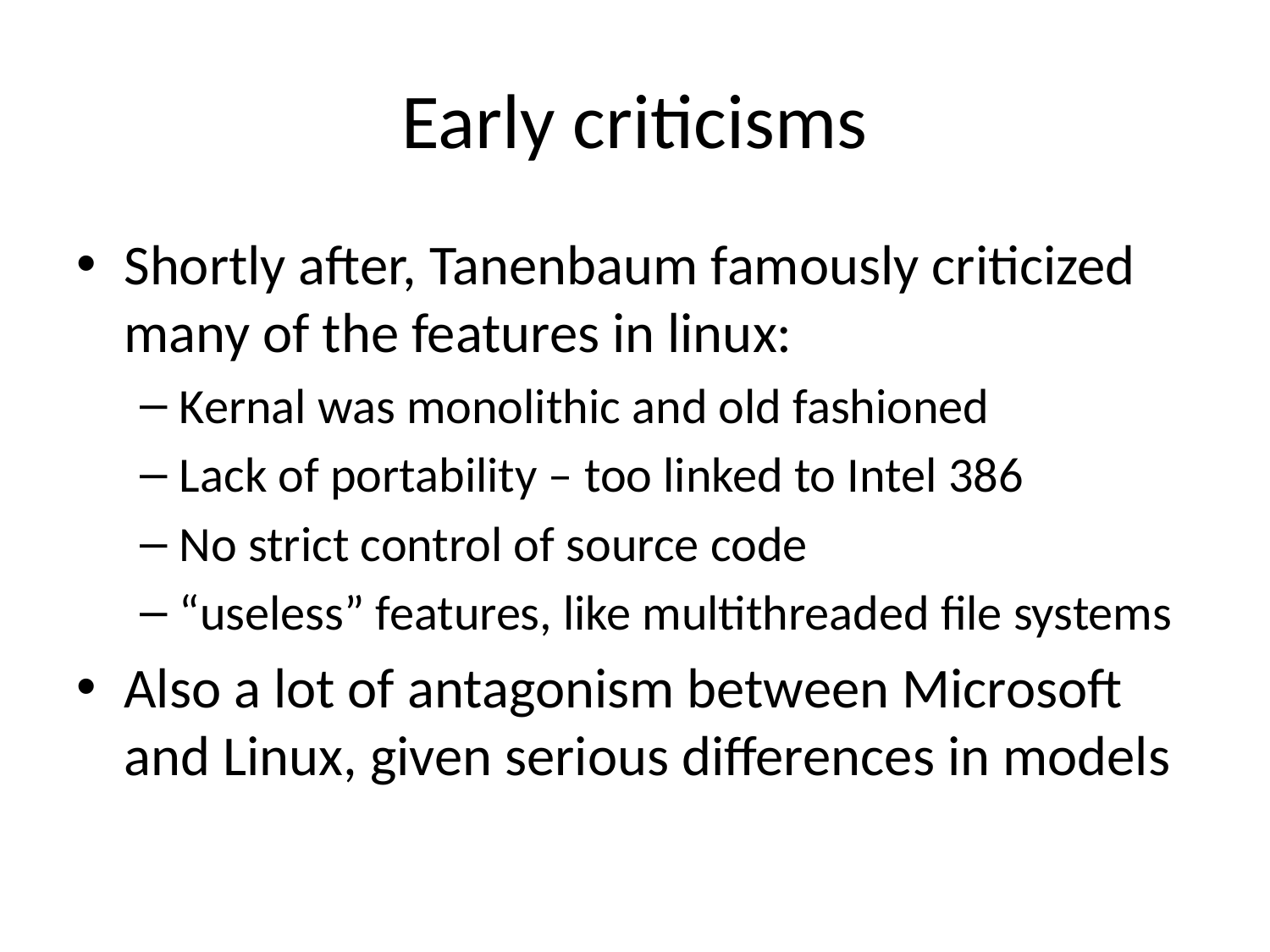

# Early criticisms
Shortly after, Tanenbaum famously criticized many of the features in linux:
Kernal was monolithic and old fashioned
Lack of portability – too linked to Intel 386
No strict control of source code
“useless” features, like multithreaded file systems
Also a lot of antagonism between Microsoft and Linux, given serious differences in models